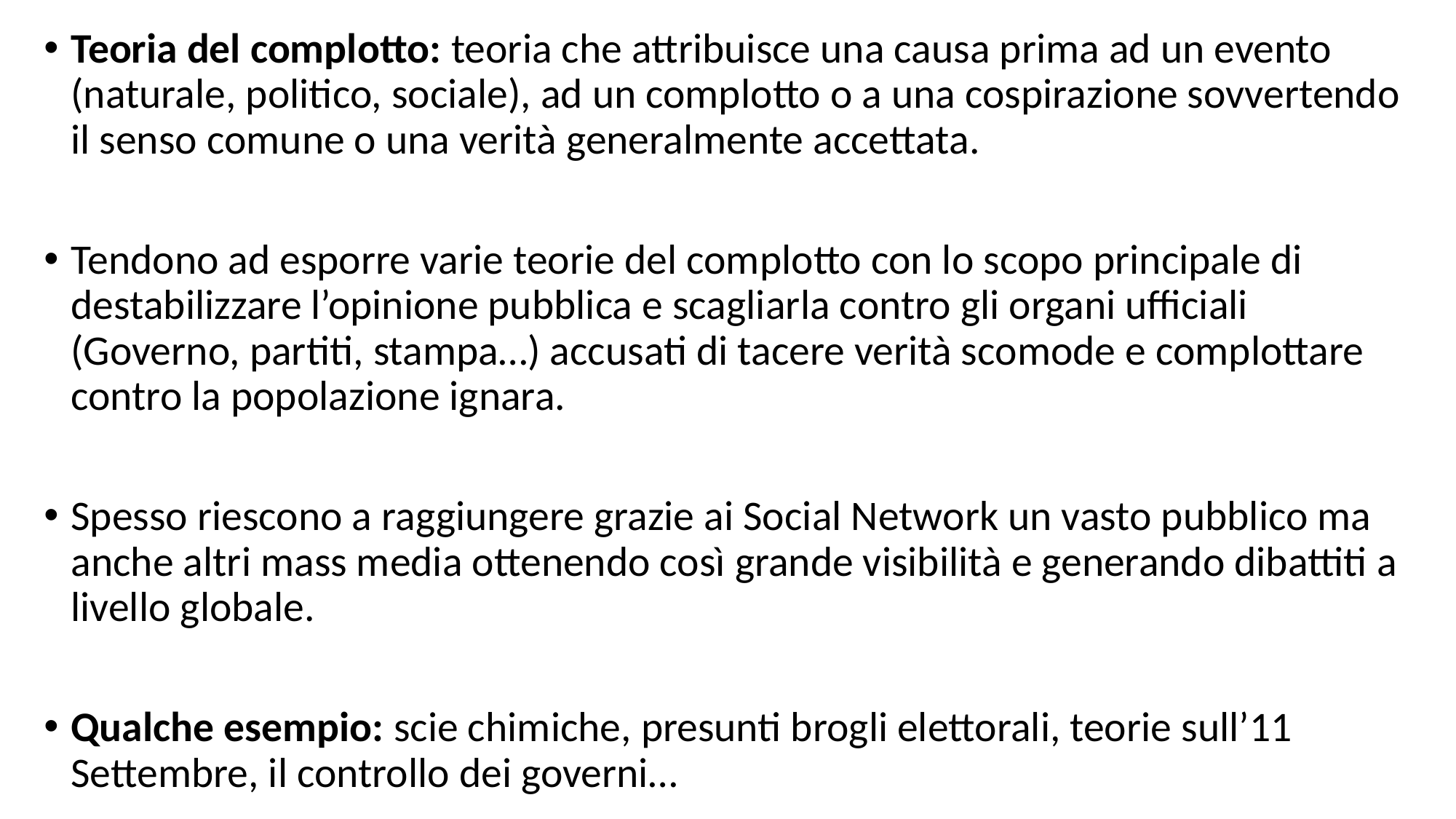

Teoria del complotto: teoria che attribuisce una causa prima ad un evento (naturale, politico, sociale), ad un complotto o a una cospirazione sovvertendo il senso comune o una verità generalmente accettata.

Tendono ad esporre varie teorie del complotto con lo scopo principale di destabilizzare l’opinione pubblica e scagliarla contro gli organi ufficiali (Governo, partiti, stampa…) accusati di tacere verità scomode e complottare contro la popolazione ignara.

Spesso riescono a raggiungere grazie ai Social Network un vasto pubblico ma anche altri mass media ottenendo così grande visibilità e generando dibattiti a livello globale.

Qualche esempio: scie chimiche, presunti brogli elettorali, teorie sull’11 Settembre, il controllo dei governi…